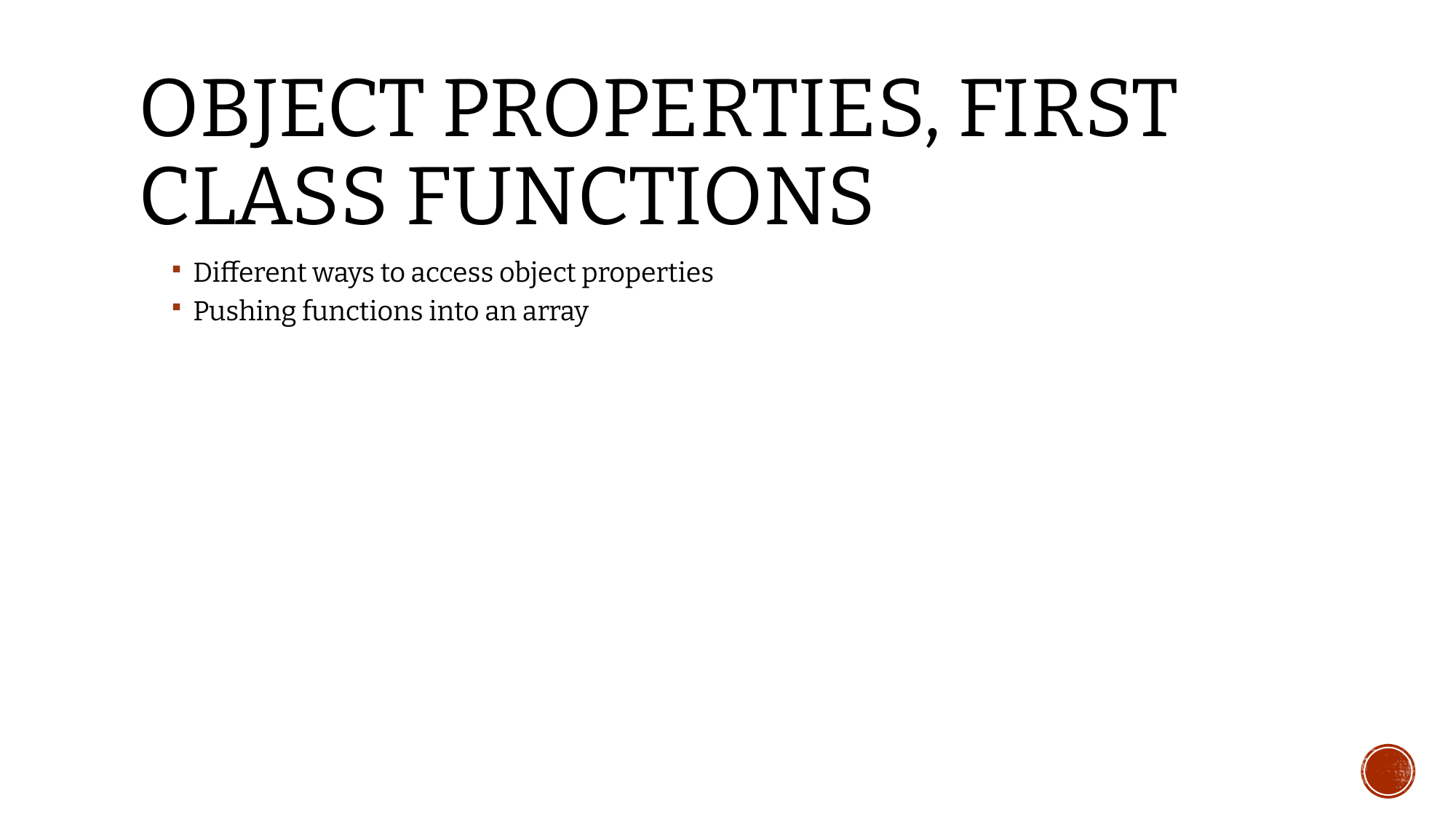

# Object properties, First class functions
Different ways to access object properties
Pushing functions into an array